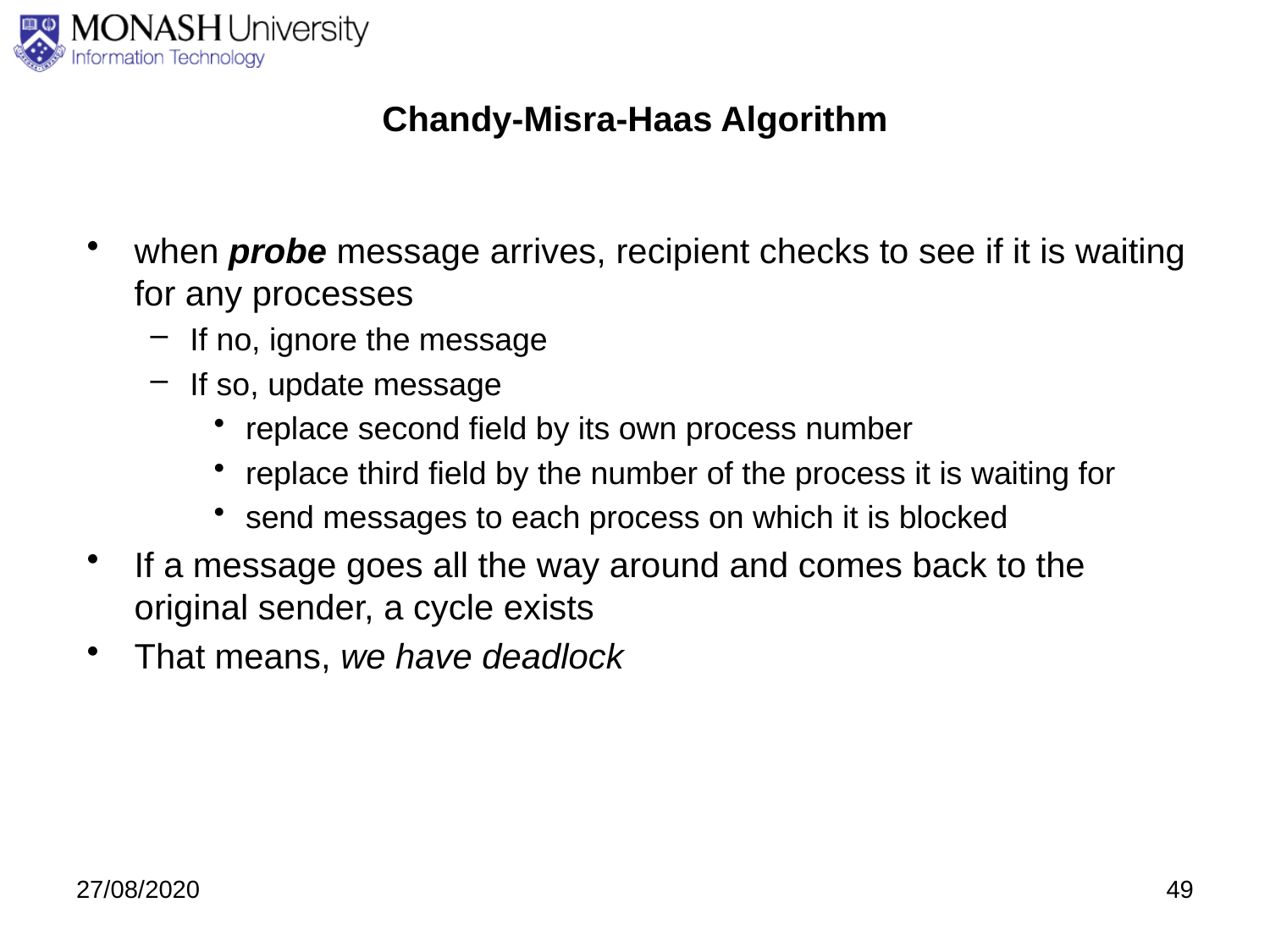

# Chandy-Misra-Haas Algorithm
when probe message arrives, recipient checks to see if it is waiting for any processes
If no, ignore the message
If so, update message
replace second field by its own process number
replace third field by the number of the process it is waiting for
send messages to each process on which it is blocked
If a message goes all the way around and comes back to the original sender, a cycle exists
That means, we have deadlock

27/08/2020
49